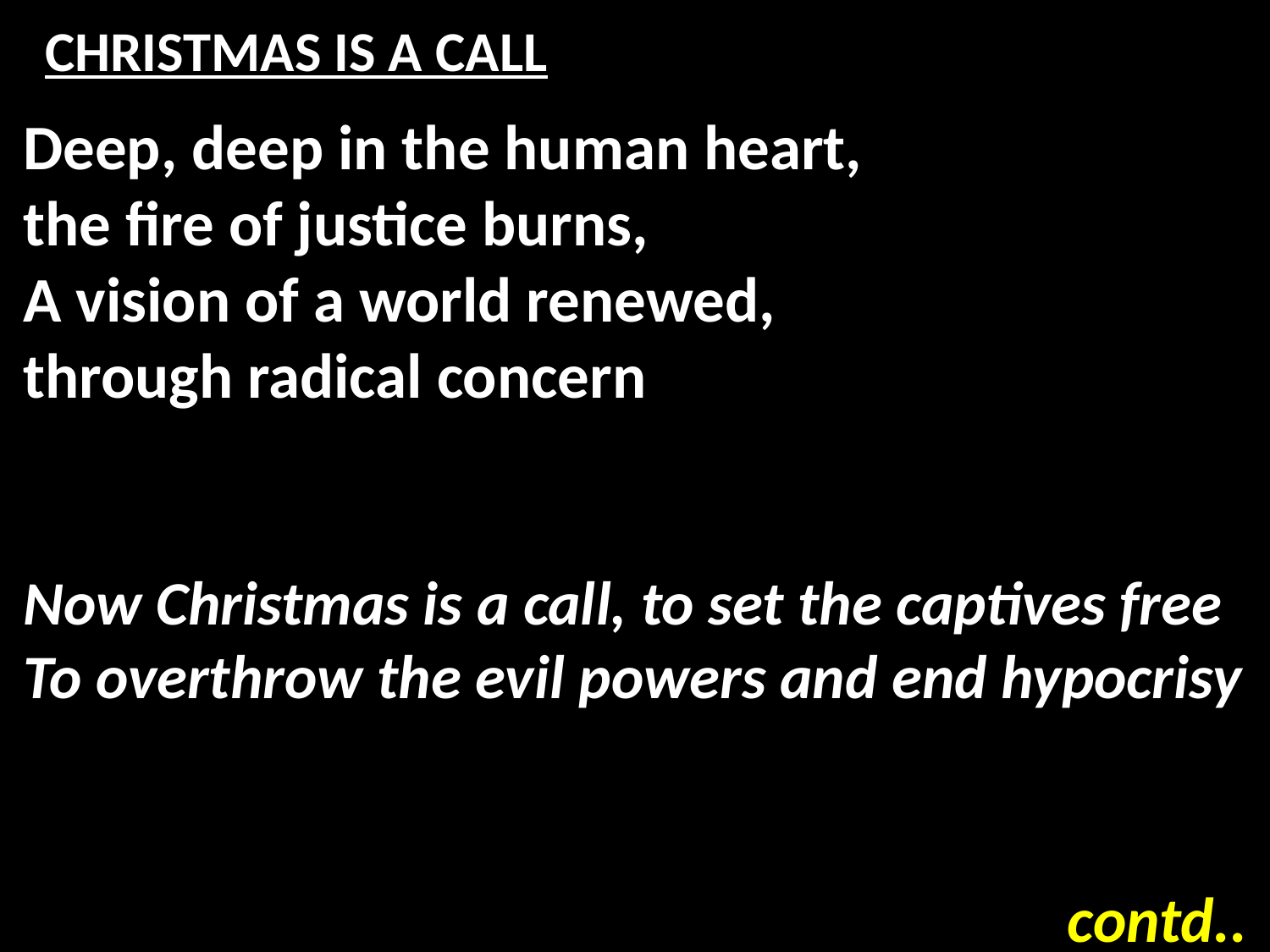

# CHRISTMAS IS A CALL
Deep, deep in the human heart,
the fire of justice burns,
A vision of a world renewed,
through radical concern

Now Christmas is a call, to set the captives free
To overthrow the evil powers and end hypocrisy
contd..